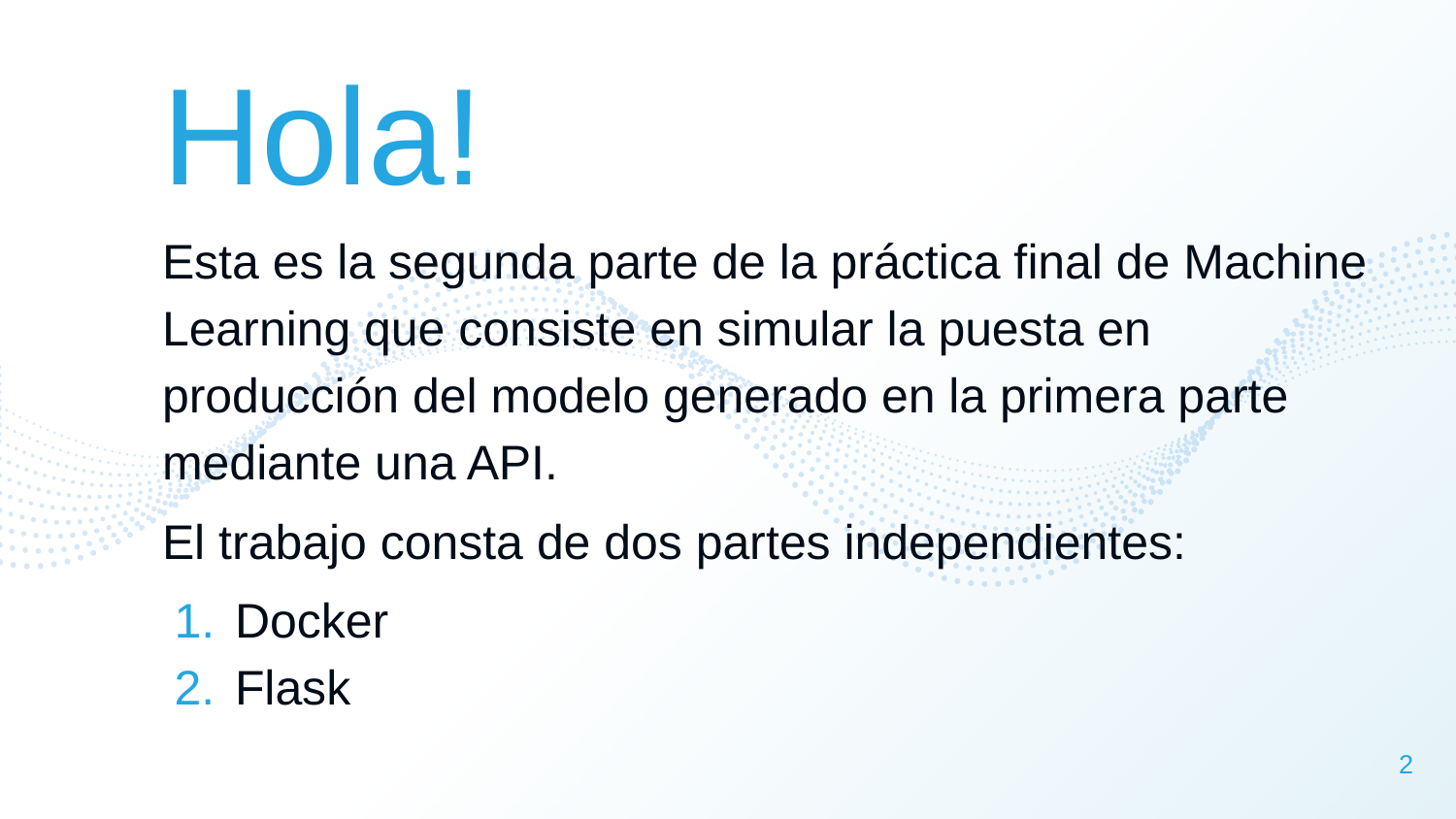

Hola!
Esta es la segunda parte de la práctica final de Machine Learning que consiste en simular la puesta en producción del modelo generado en la primera parte mediante una API.
El trabajo consta de dos partes independientes:
Docker
Flask
2